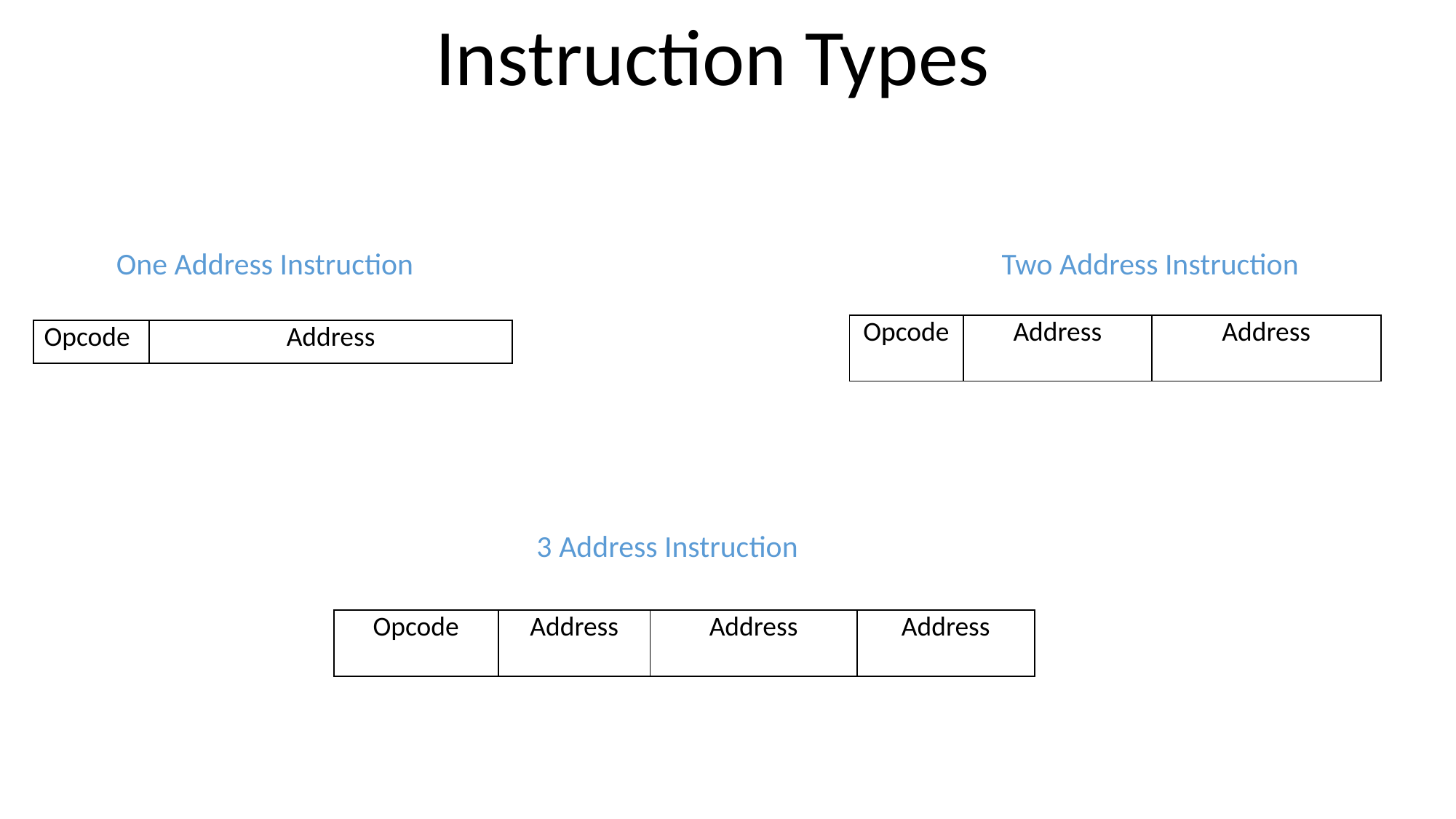

Instruction Types
One Address Instruction
Two Address Instruction
| Opcode | Address | Address |
| --- | --- | --- |
| Opcode | Address |
| --- | --- |
3 Address Instruction
| Opcode | Address | Address | Address |
| --- | --- | --- | --- |